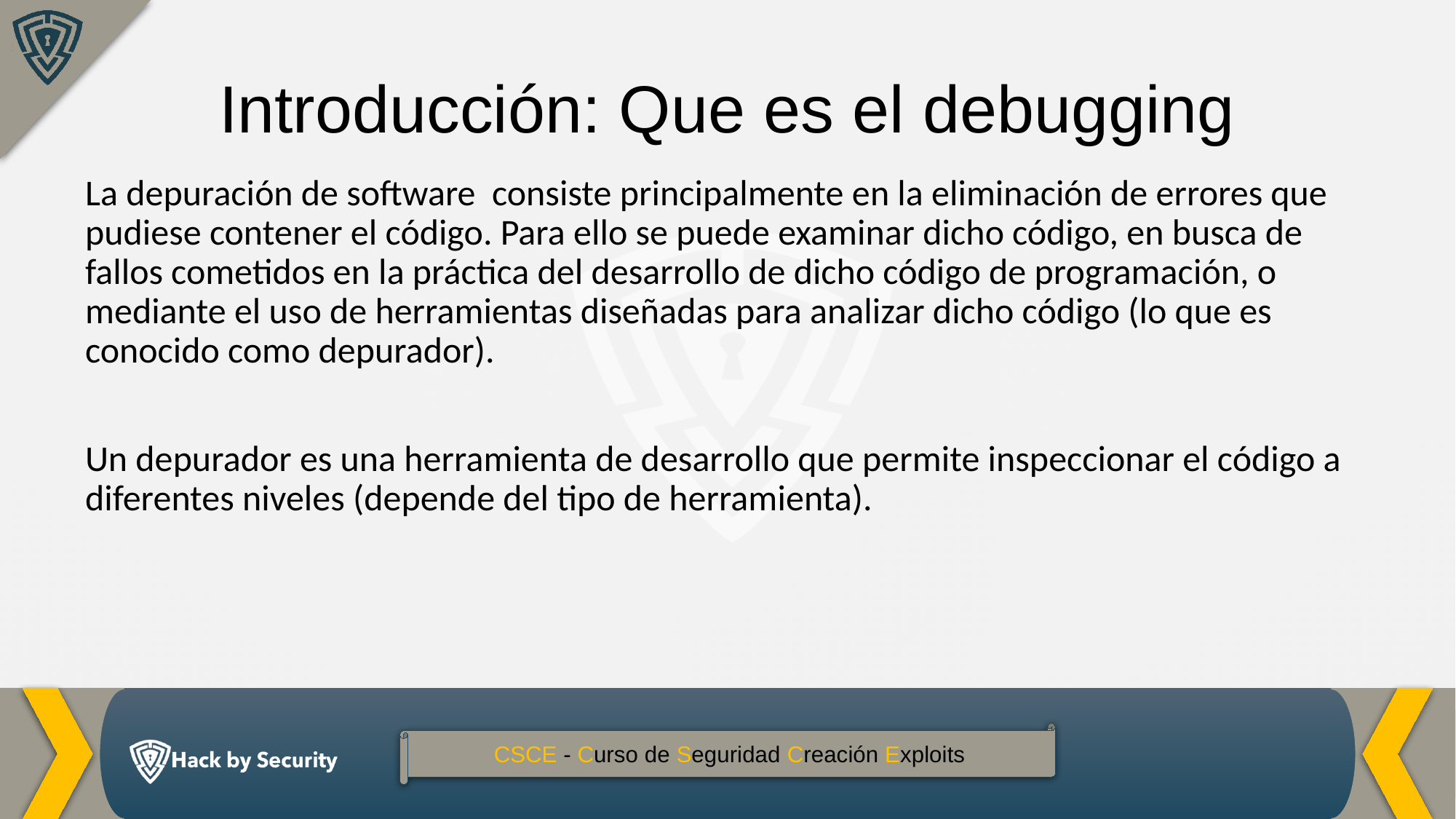

Introducción: Que es el debugging
La depuración de software  consiste principalmente en la eliminación de errores que pudiese contener el código. Para ello se puede examinar dicho código, en busca de fallos cometidos en la práctica del desarrollo de dicho código de programación, o mediante el uso de herramientas diseñadas para analizar dicho código (lo que es conocido como depurador).

Un depurador es una herramienta de desarrollo que permite inspeccionar el código a diferentes niveles (depende del tipo de herramienta).